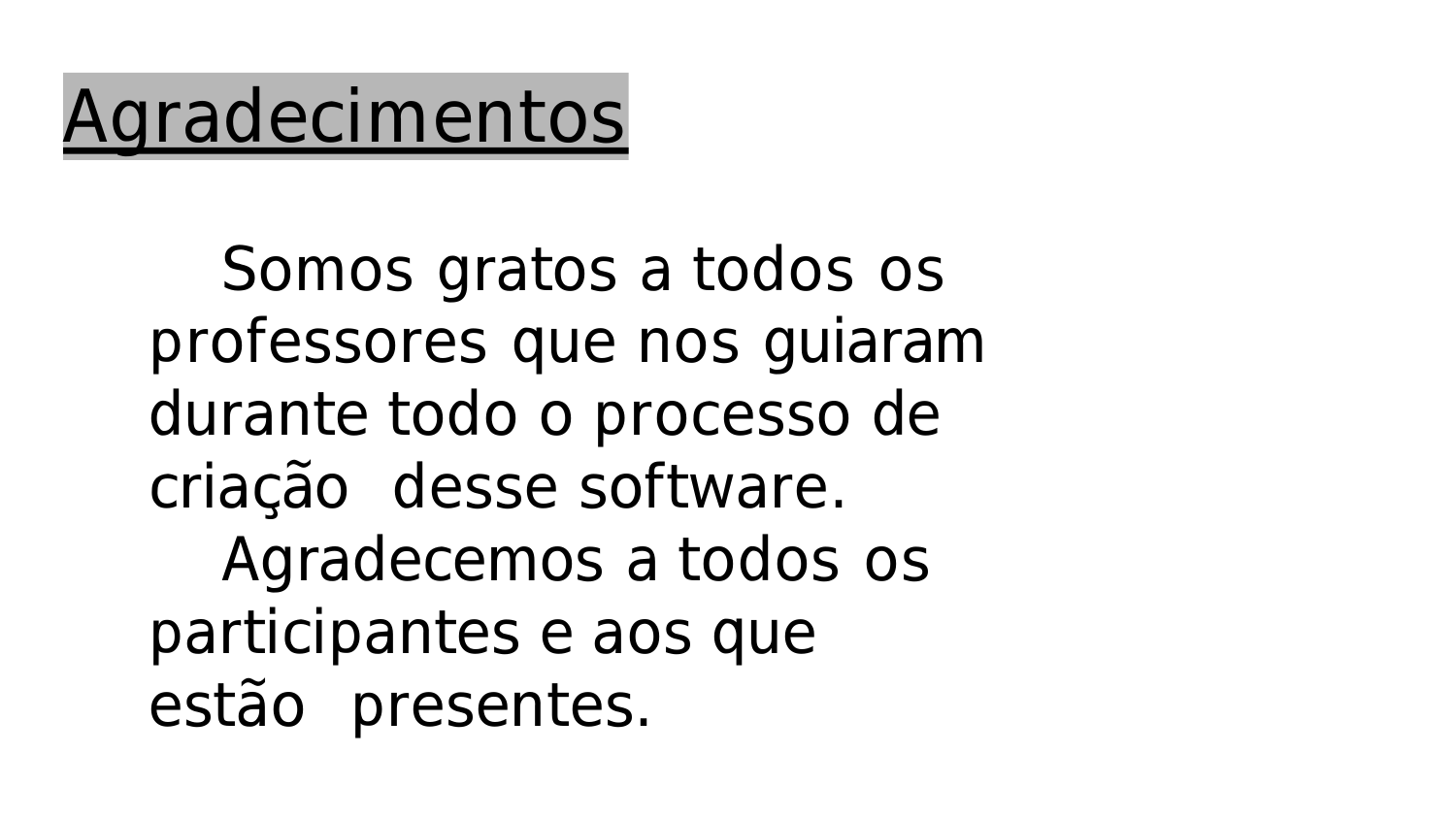

# Agradecimentos

Somos gratos a todos os  professores que nos guiaram  durante todo o processo de criação  desse software.
Agradecemos a todos os  participantes e aos que estão  presentes.